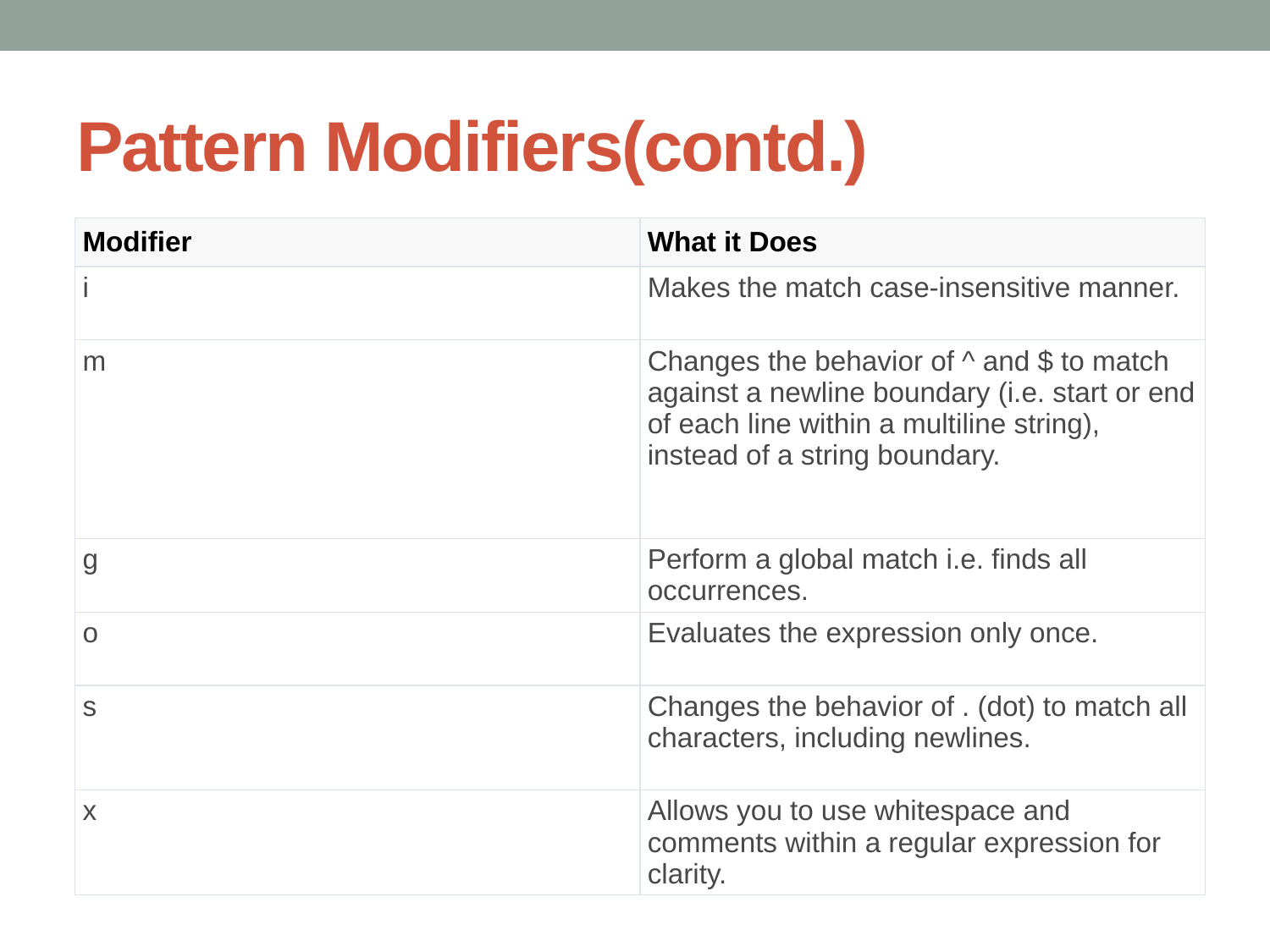

# Pattern Modifiers(contd.)
| Modifier | What it Does |
| --- | --- |
| i | Makes the match case-insensitive manner. |
| m | Changes the behavior of ^ and $ to match against a newline boundary (i.e. start or end of each line within a multiline string), instead of a string boundary. |
| g | Perform a global match i.e. finds all occurrences. |
| o | Evaluates the expression only once. |
| s | Changes the behavior of . (dot) to match all characters, including newlines. |
| x | Allows you to use whitespace and comments within a regular expression for clarity. |